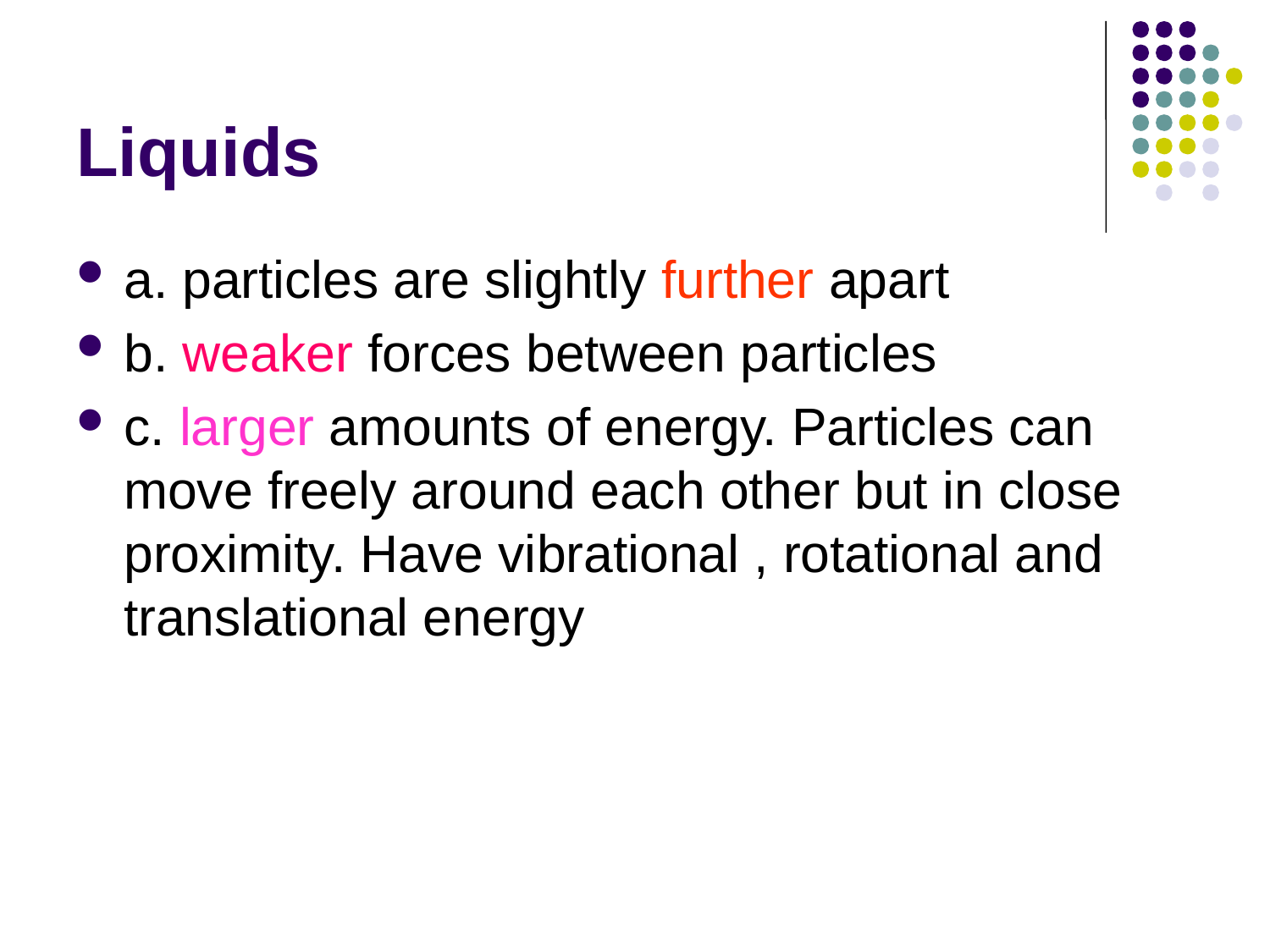

# Liquids
a. particles are slightly further apart
b. weaker forces between particles
c. larger amounts of energy. Particles can move freely around each other but in close proximity. Have vibrational , rotational and translational energy